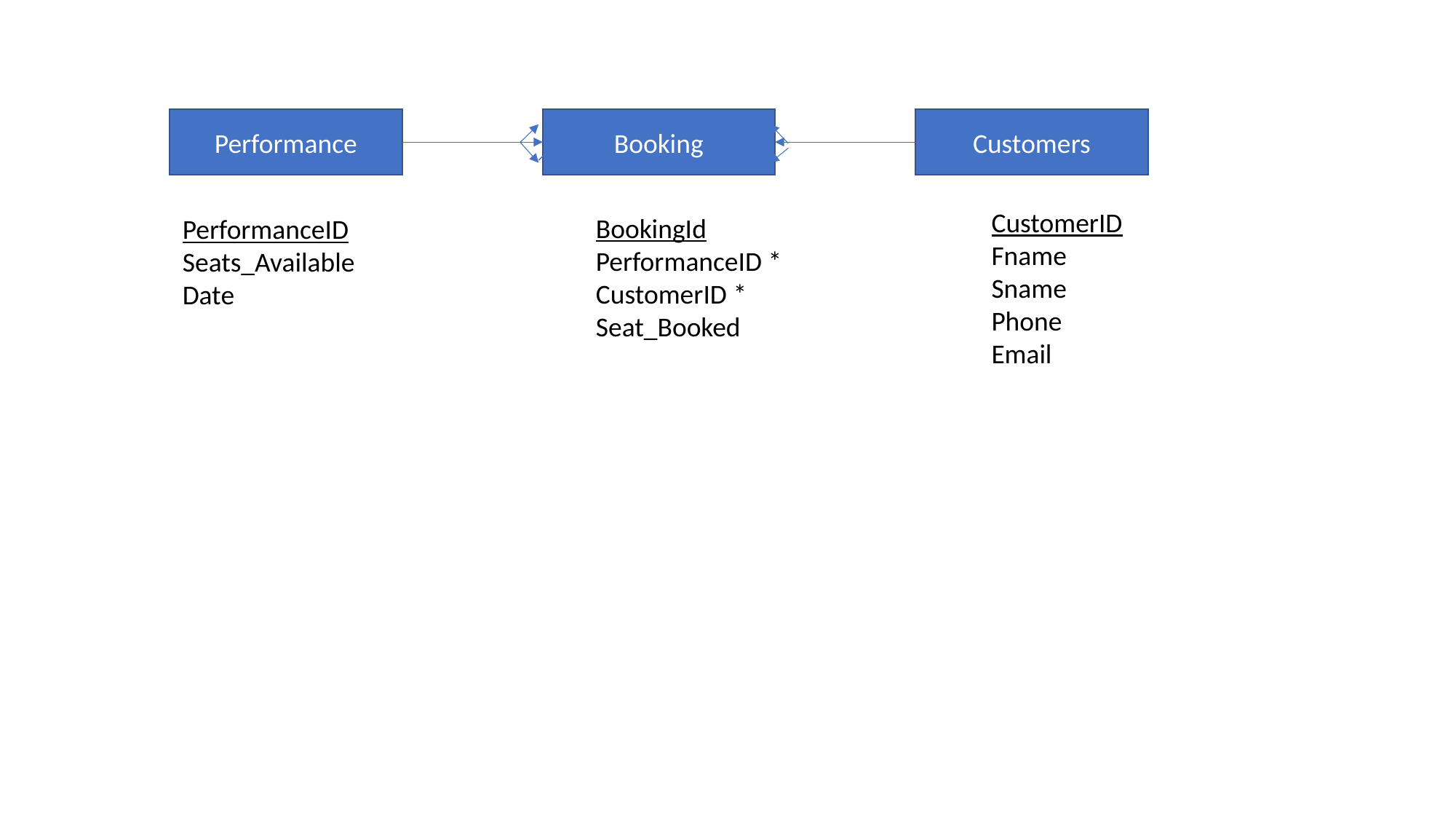

Booking
Performance
Customers
CustomerID
Fname
Sname
Phone
Email

BookingId
PerformanceID *
CustomerID *
Seat_Booked
PerformanceID
Seats_Available
Date